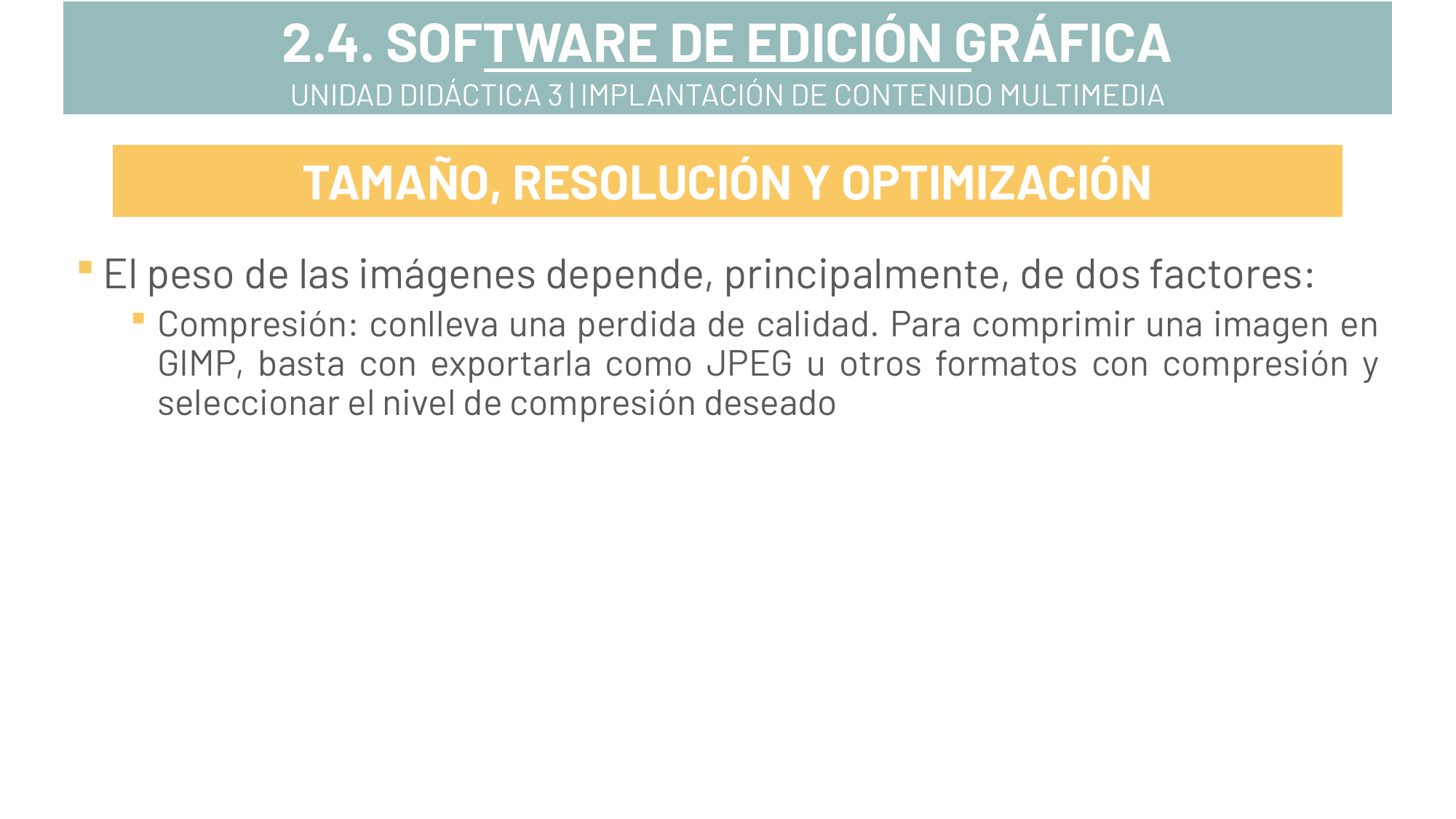

2.4. SOFTWARE DE EDICIÓN GRÁFICA
UNIDAD DIDÁCTICA 3 | IMPLANTACIÓN DE CONTENIDO MULTIMEDIA
TAMAÑO, RESOLUCIÓN Y OPTIMIZACIÓN

El peso de las imágenes depende, principalmente, de dos factores:
Compresión: conlleva una perdida de calidad. Para comprimir una imagen en GIMP, basta con exportarla como JPEG u otros formatos con compresión y seleccionar el nivel de compresión deseado